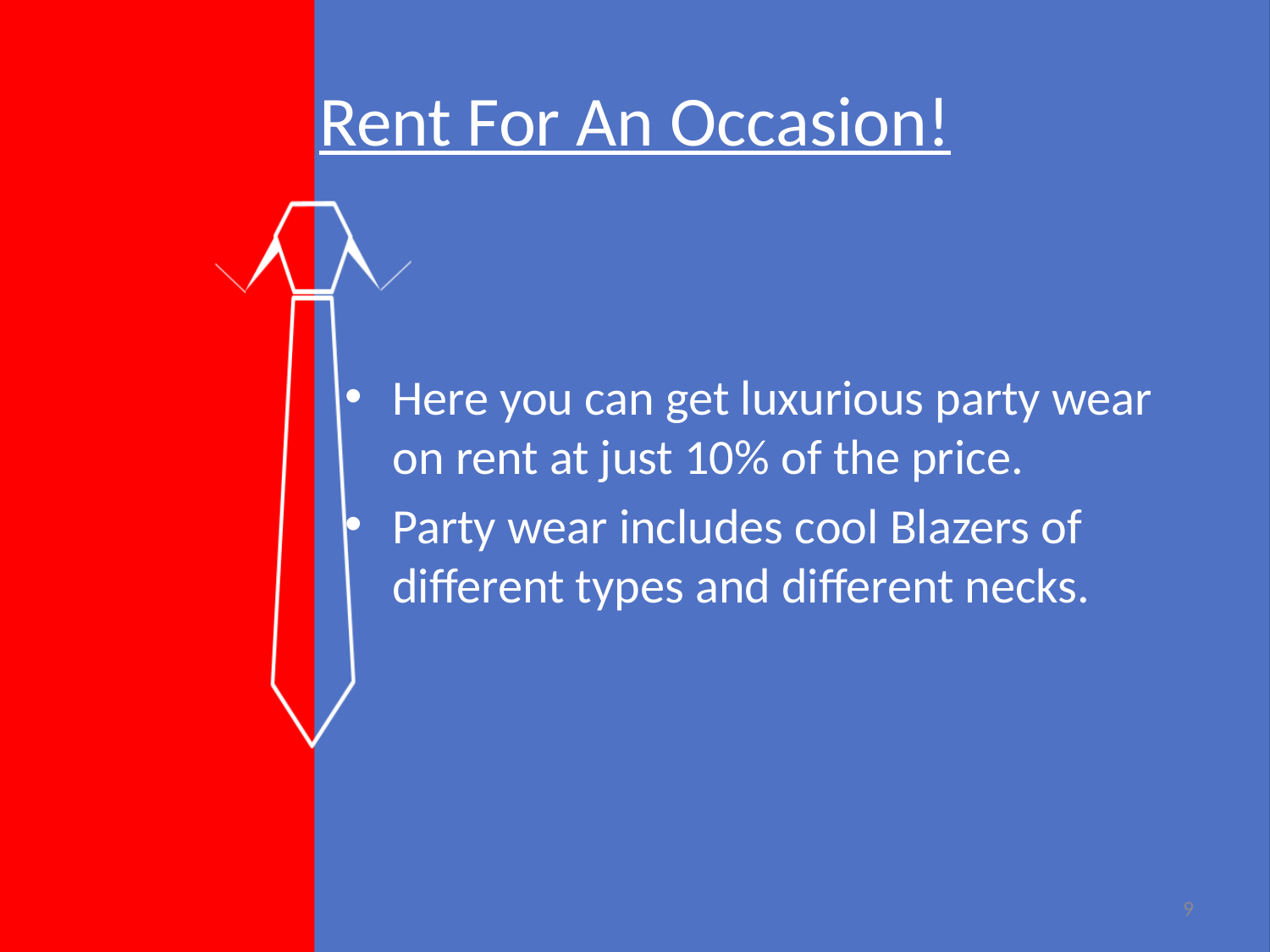

# Rent For An Occasion!
Here you can get luxurious party wear on rent at just 10% of the price.
Party wear includes cool Blazers of different types and different necks.
9